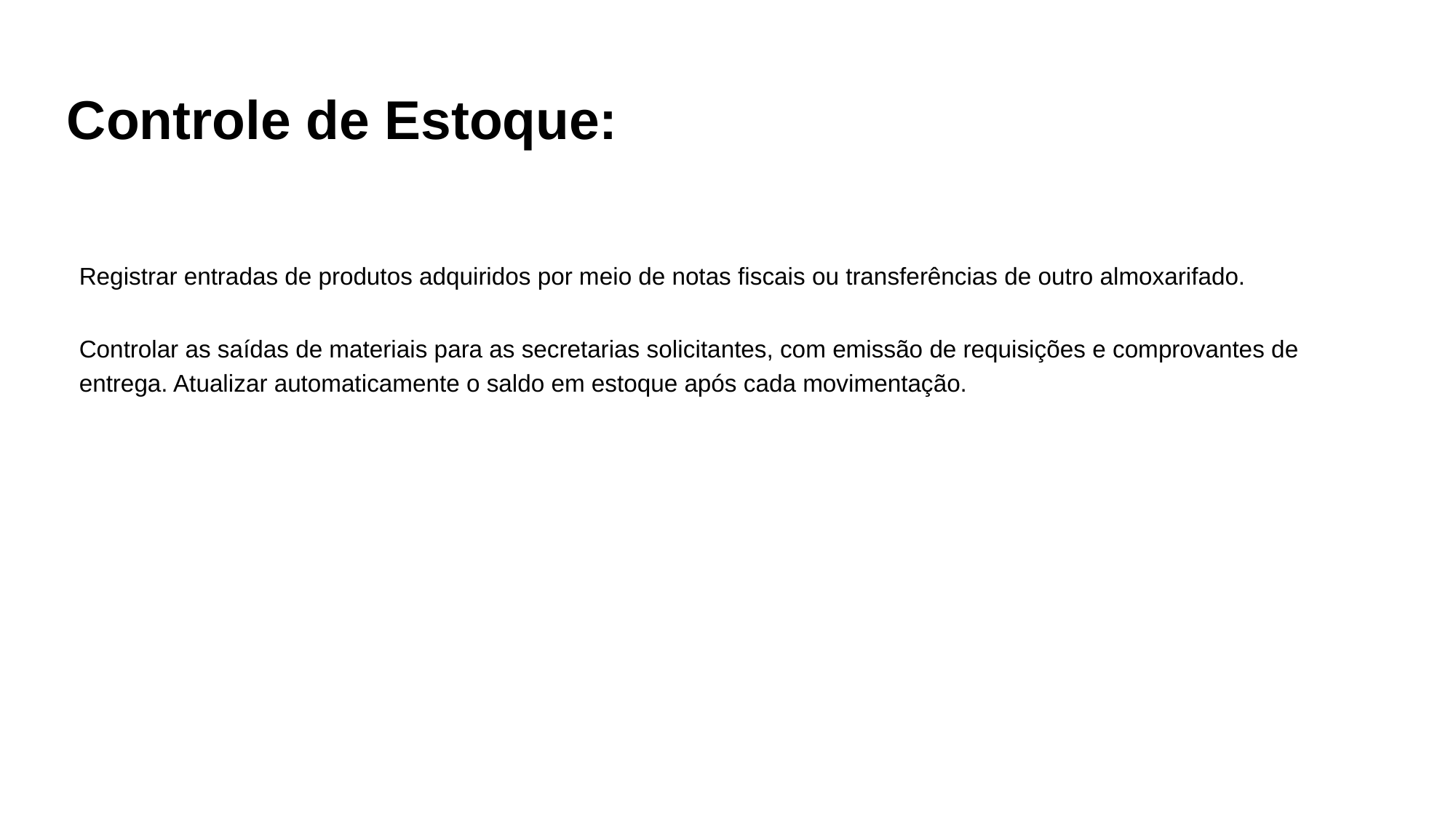

# Controle de Estoque:

Registrar entradas de produtos adquiridos por meio de notas fiscais ou transferências de outro almoxarifado.
Controlar as saídas de materiais para as secretarias solicitantes, com emissão de requisições e comprovantes de entrega. Atualizar automaticamente o saldo em estoque após cada movimentação.